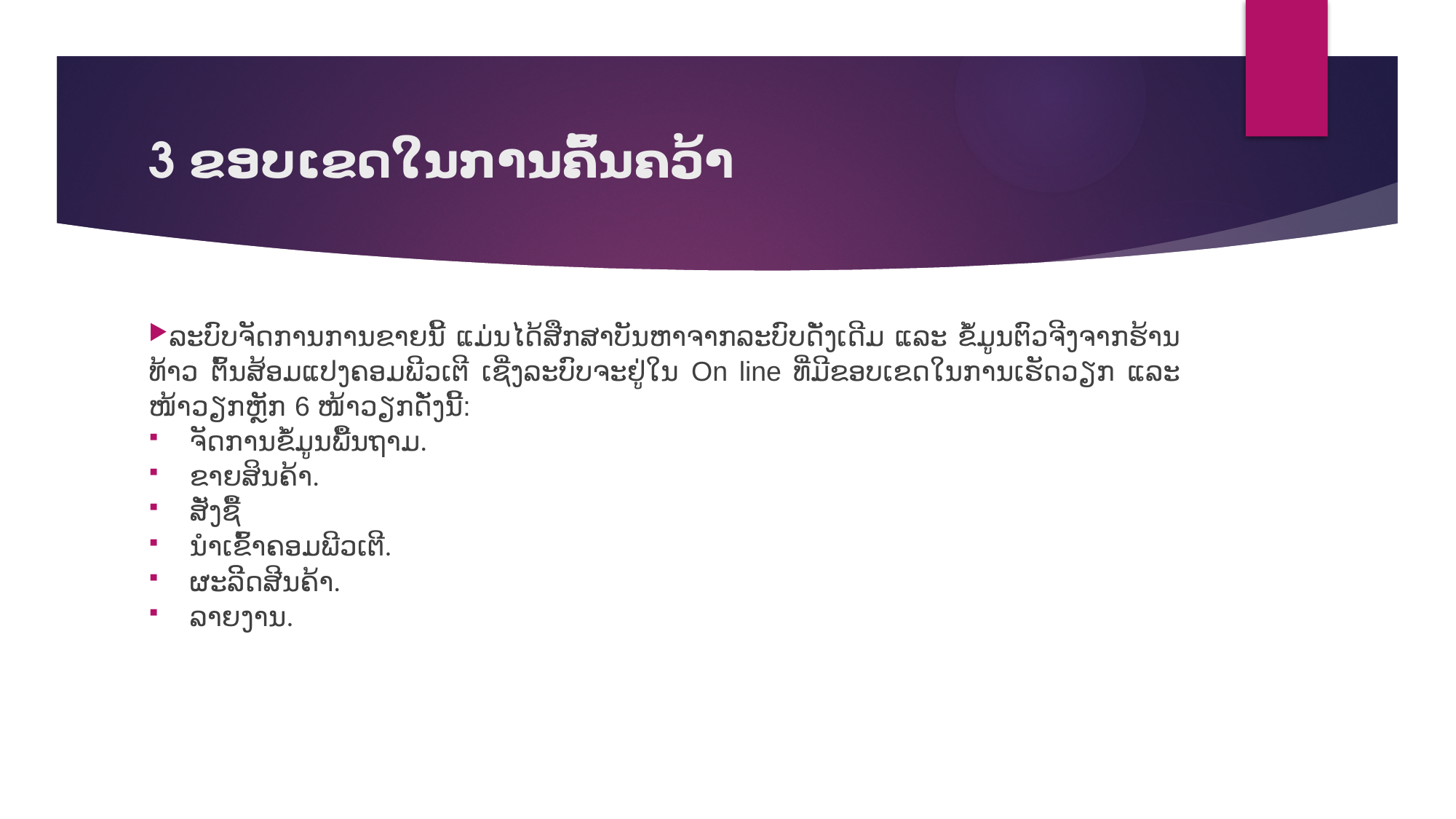

# 3 ຂອບເຂດໃນການຄົ້ນຄວ້າ
ລະບົບຈັດການການຂາຍນີ້ ແມ່ນໄດ້ສືກສາບັນຫາຈາກລະບົບດັ່ງເດີມ ແລະ ຂໍ້ມູນຕົວຈີງຈາກຮ້ານ ທ້າວ ຕົ້ນສ້ອມແປງຄອມພີວເຕີ ເຊີ່ງລະບົບຈະຢູ່ໃນ On line ທີ່ມີຂອບເຂດໃນການເຮັດວຽກ ແລະ ໜ້າວຽກຫຼັກ 6 ໜ້າວຽກດັ່ງນີ້:
ຈັດການຂໍໍ້ມູນພື້ນຖາມ.
ຂາຍສິນຄ້າ.
ສັ່ງຊື້
ນຳເຂົ້າຄອມພີວເຕີ.
ຜະລີິດສີນຄ້າ.
ລາຍງານ.